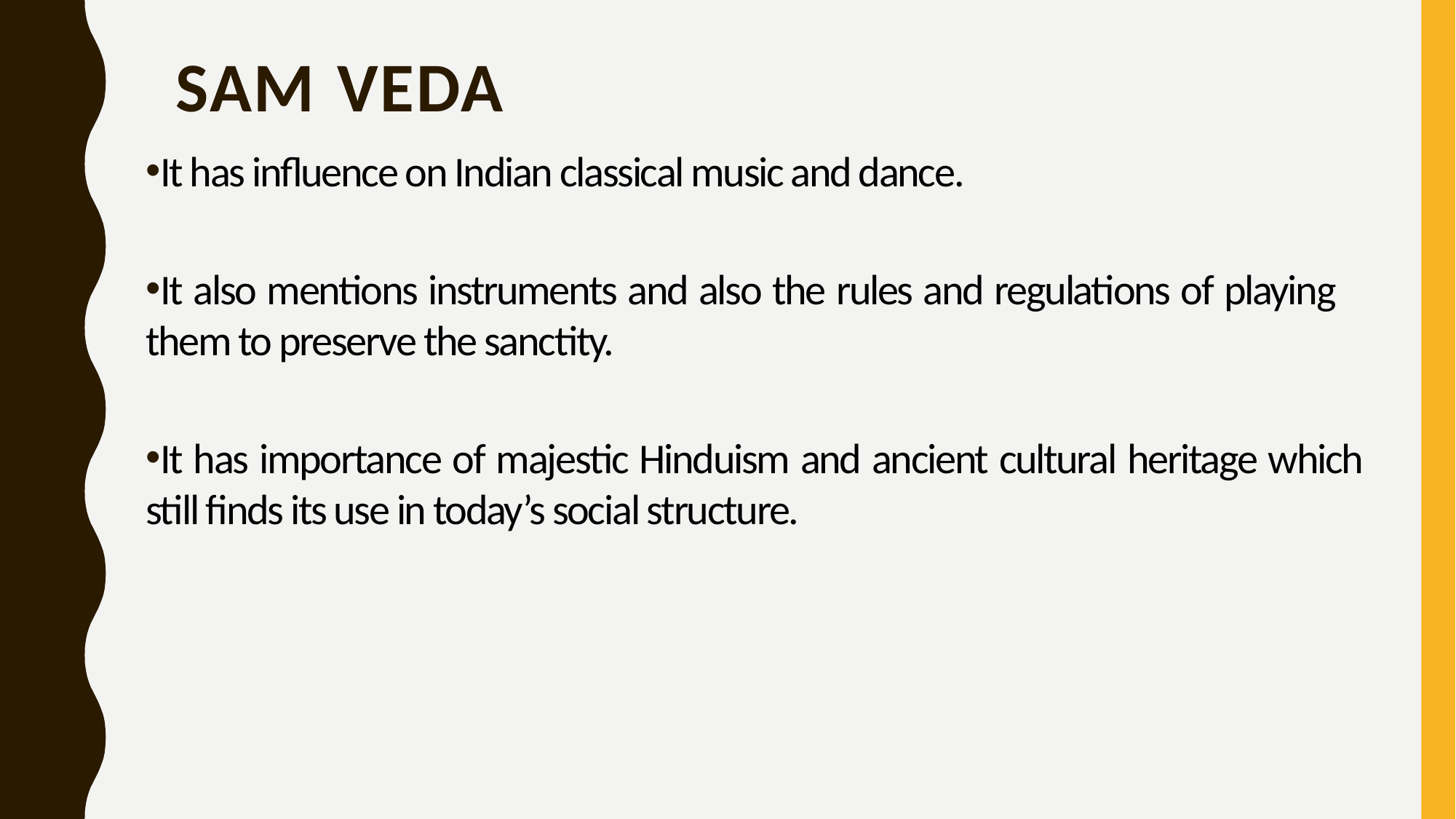

# SAM VEDA
It has influence on Indian classical music and dance.

It also mentions instruments and also the rules and regulations of playing 	them to preserve the sanctity.

It has importance of majestic Hinduism and ancient cultural heritage which 	still finds its use in today’s social structure.